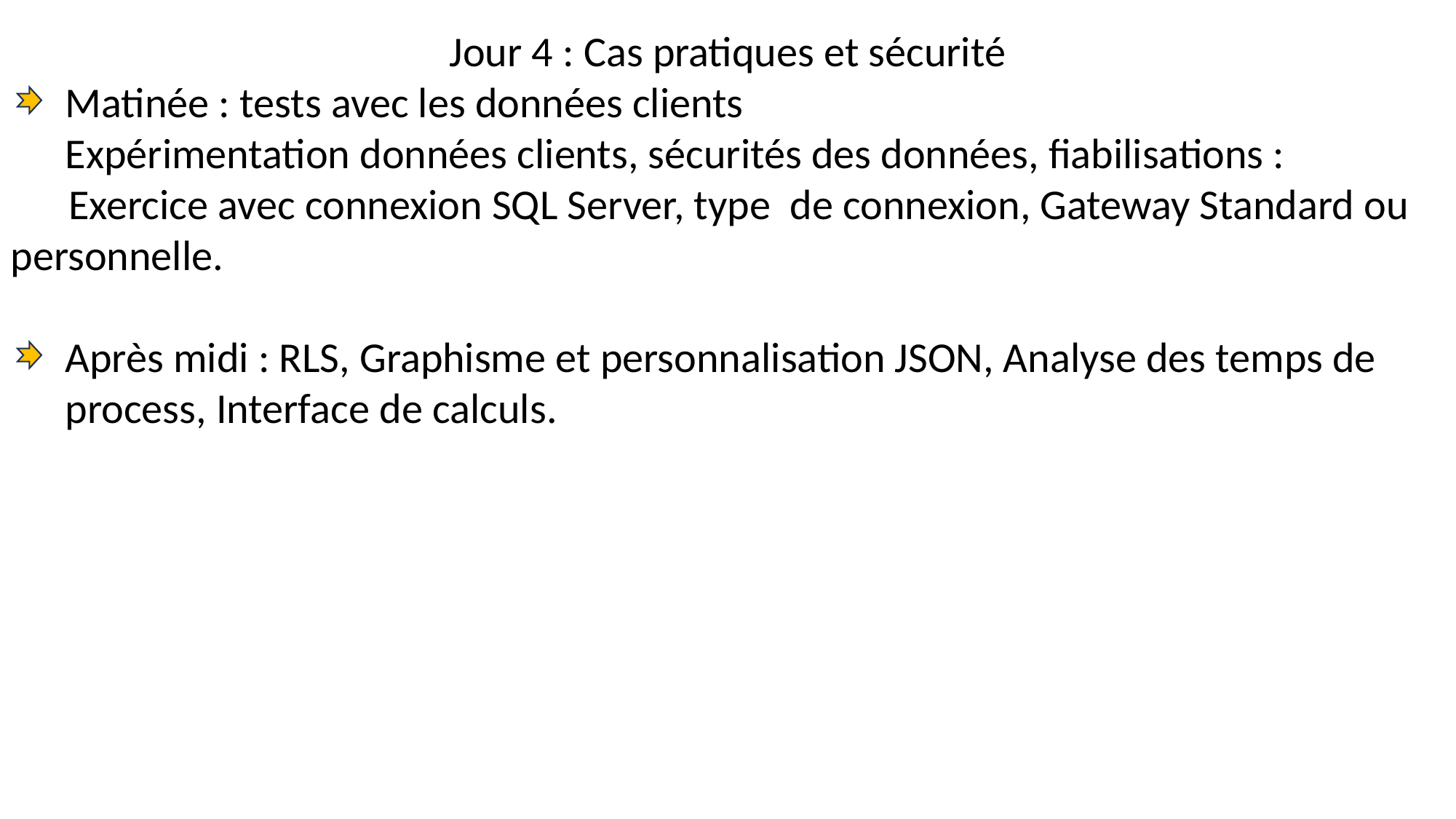

Jour 4 : Cas pratiques et sécurité
Matinée : tests avec les données clients
Expérimentation données clients, sécurités des données, fiabilisations :
      Exercice avec connexion SQL Server, type  de connexion, Gateway Standard ou personnelle.

Après midi : RLS, Graphisme et personnalisation JSON, Analyse des temps de process, Interface de calculs.